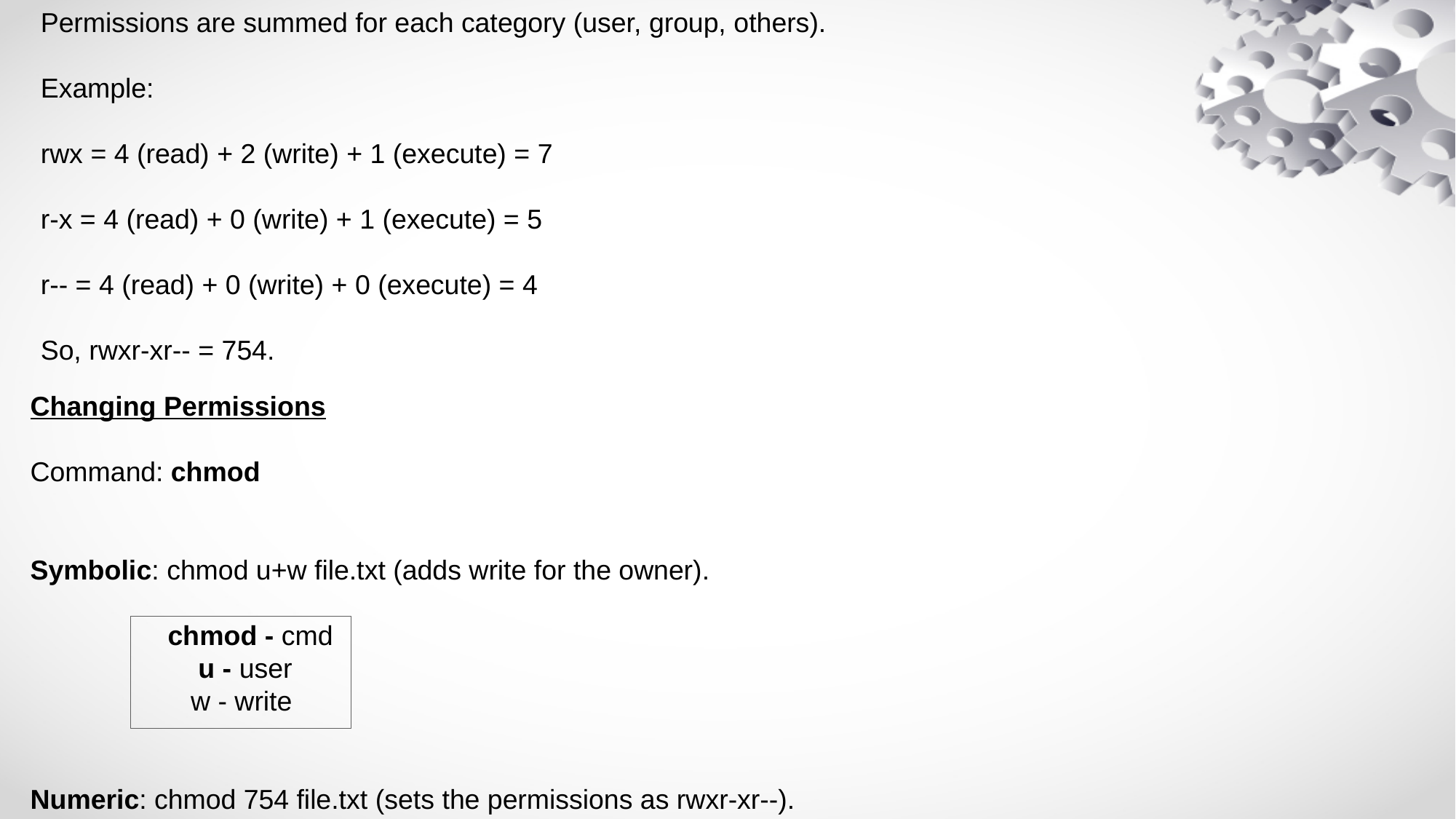

Permissions are summed for each category (user, group, others).

Example:

rwx = 4 (read) + 2 (write) + 1 (execute) = 7

r-x = 4 (read) + 0 (write) + 1 (execute) = 5

r-- = 4 (read) + 0 (write) + 0 (execute) = 4

So, rwxr-xr-- = 754.
Changing Permissions

Command: chmod

Symbolic: chmod u+w file.txt (adds write for the owner).

                  chmod - cmd
                      u - user
                     w - write

Numeric: chmod 754 file.txt (sets the permissions as rwxr-xr--).